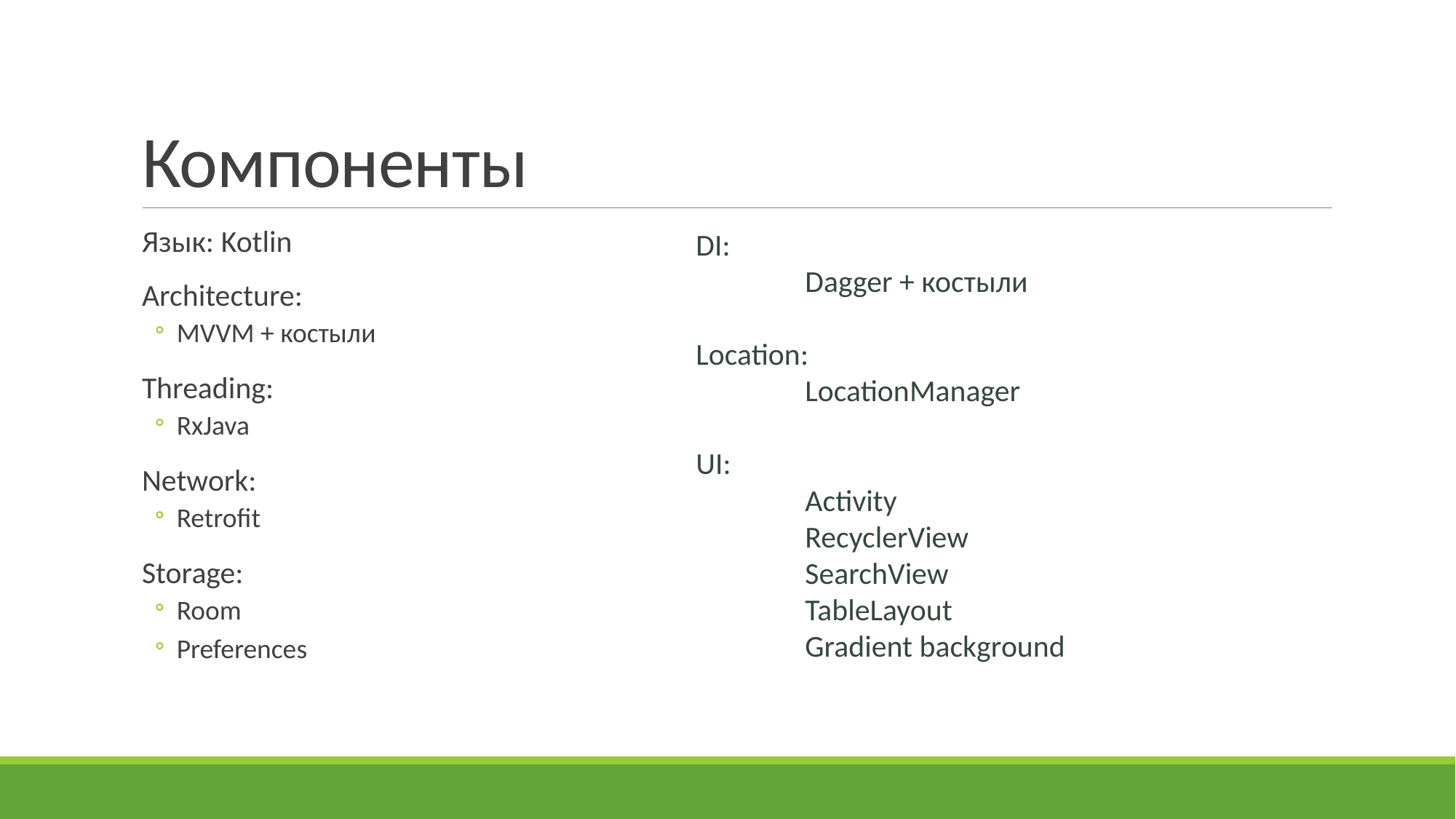

# Компоненты
Язык: Kotlin
Architecture:
MVVM + костыли
Threading:
RxJava
Network:
Retrofit
Storage:
Room
Preferences
DI:
	Dagger + костыли

Location:
	LocationManager

UI:
	Activity
	RecyclerView
	SearchView
	TableLayout
	Gradient background